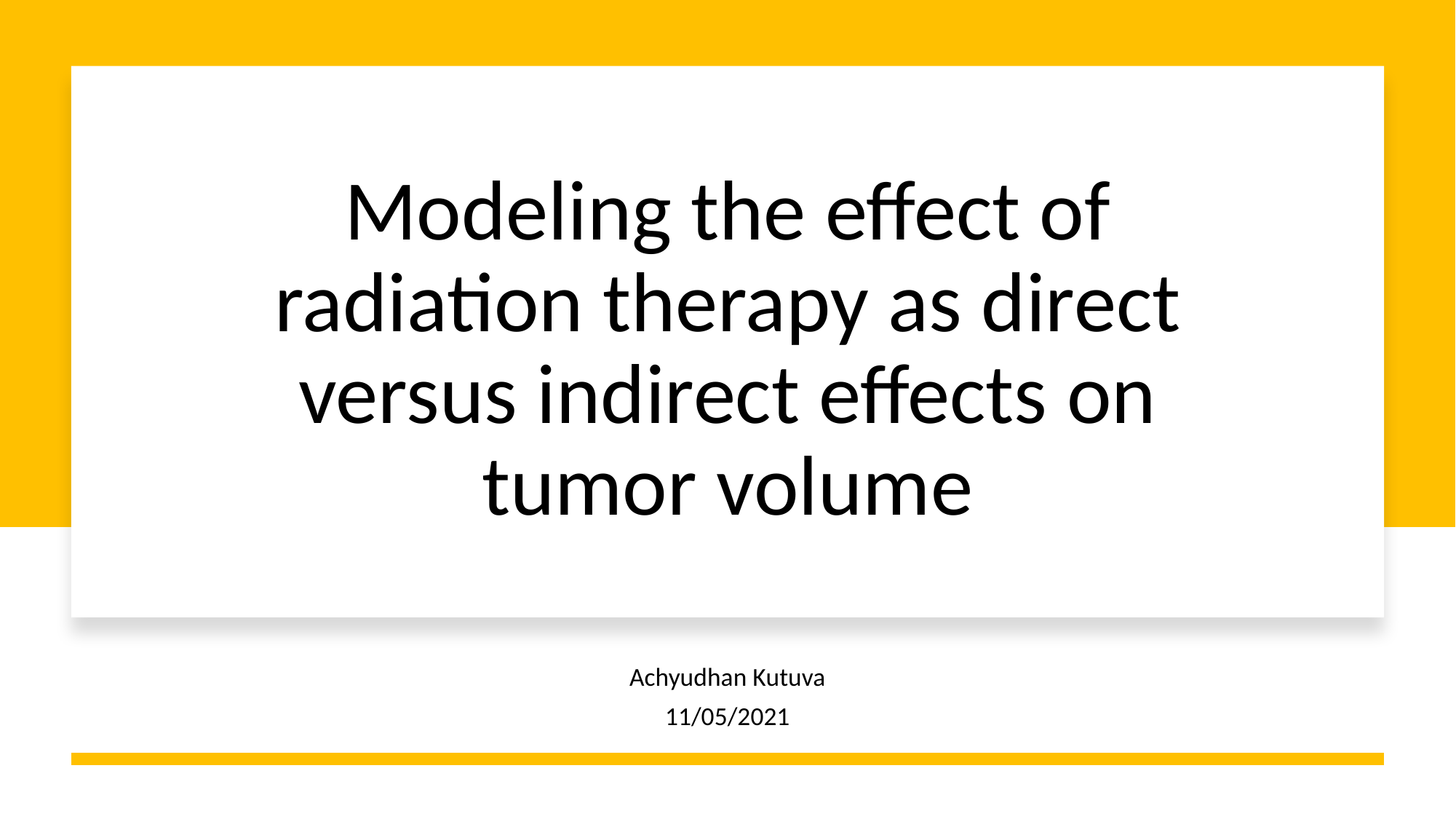

# Modeling the effect of radiation therapy as direct versus indirect effects on tumor volume
Achyudhan Kutuva
11/05/2021